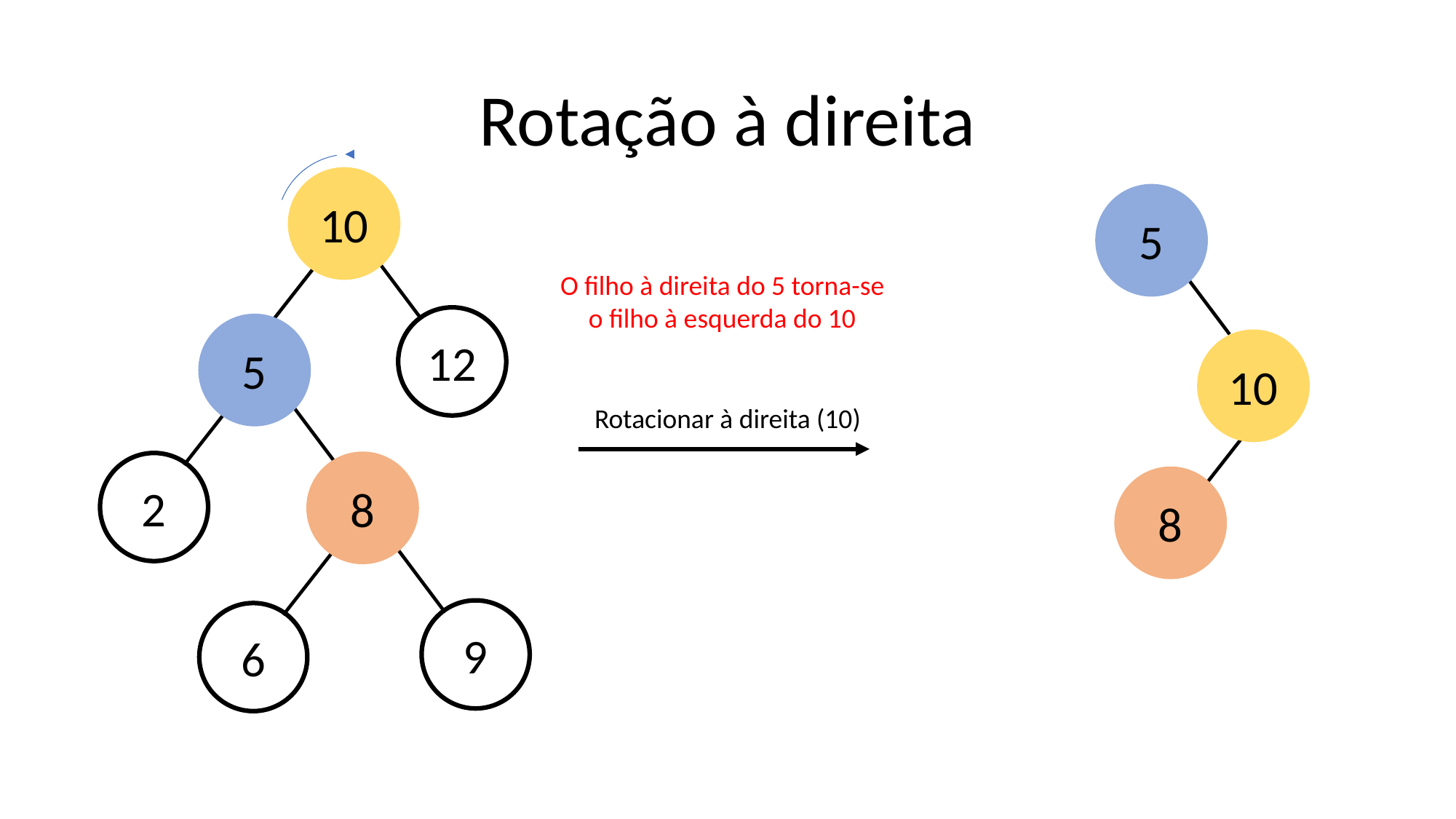

# Rotação à direita

10
5
O filho à direita do 5 torna-se o filho à esquerda do 10
12
5
10
Rotacionar à direita (10)
2
8
8
9
6